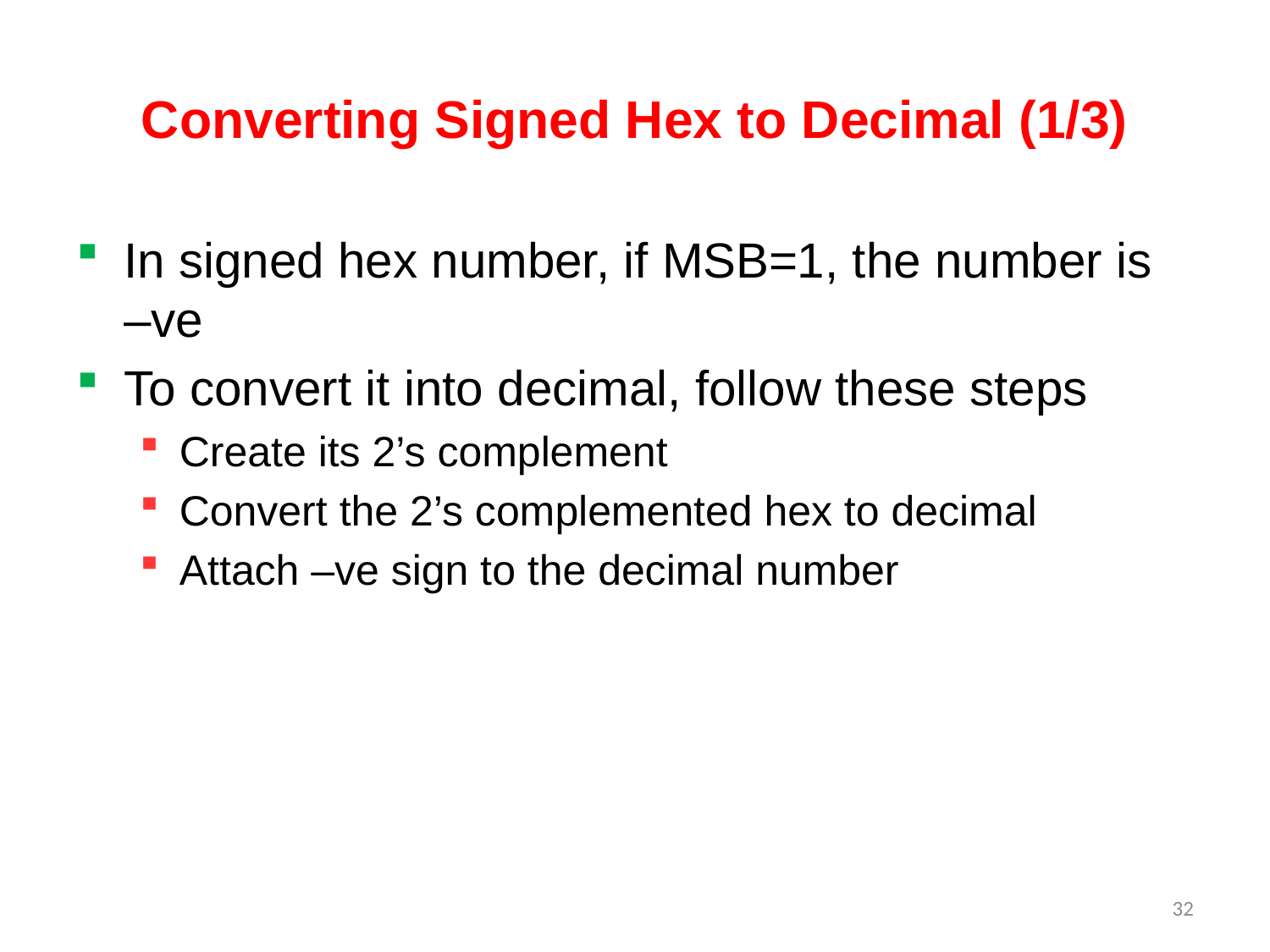

# Converting Signed Hex to Decimal (1/3)
In signed hex number, if MSB=1, the number is –ve
To convert it into decimal, follow these steps
Create its 2’s complement
Convert the 2’s complemented hex to decimal
Attach –ve sign to the decimal number
32